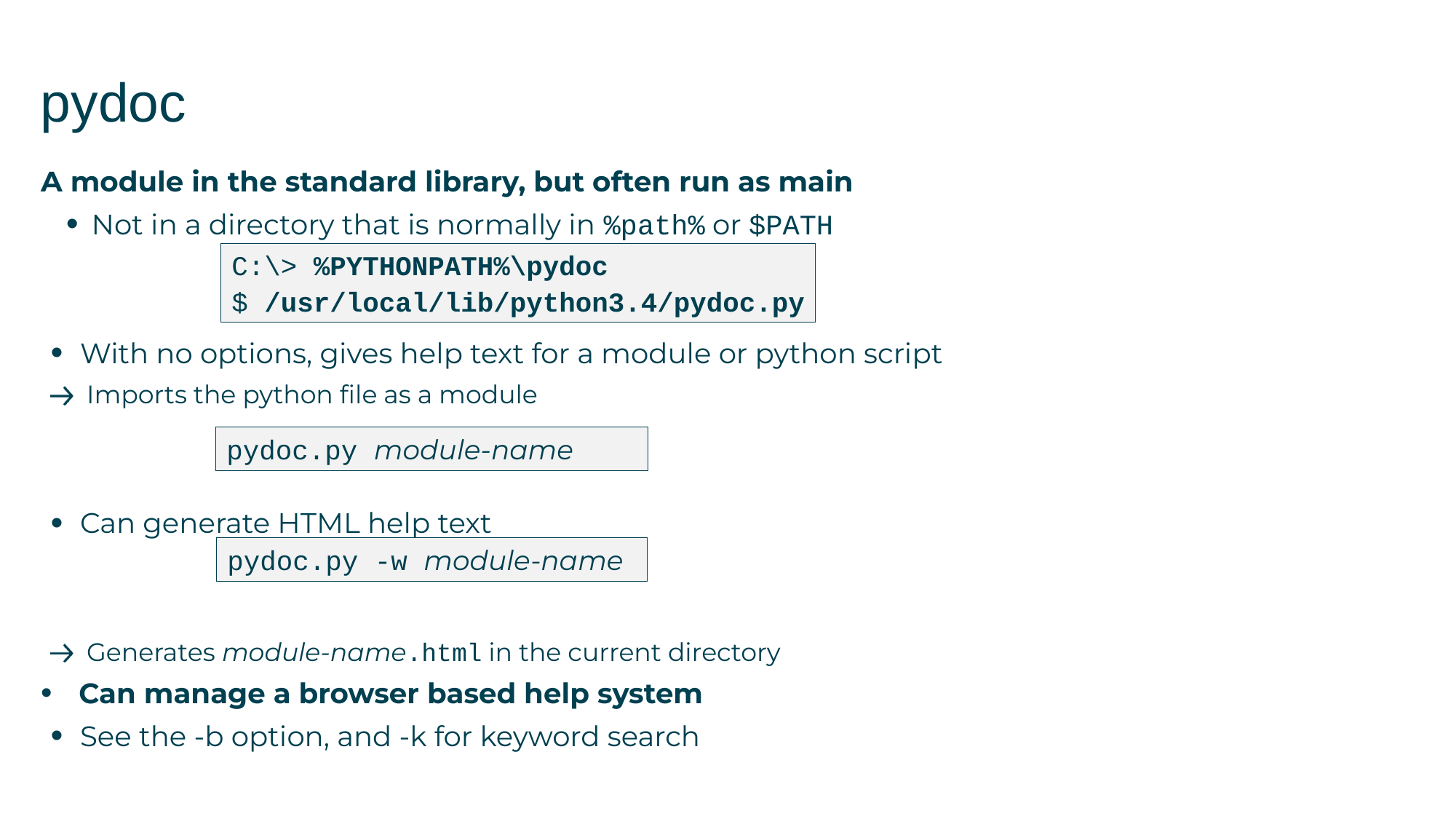

# pydoc
A module in the standard library, but often run as main
Not in a directory that is normally in %path% or $PATH

With no options, gives help text for a module or python script
 Imports the python file as a module

Can generate HTML help text

 Generates module-name.html in the current directory
Can manage a browser based help system
See the -b option, and -k for keyword search

C:\> %PYTHONPATH%\pydoc
$ /usr/local/lib/python3.4/pydoc.py
pydoc.py module-name
pydoc.py -w module-name